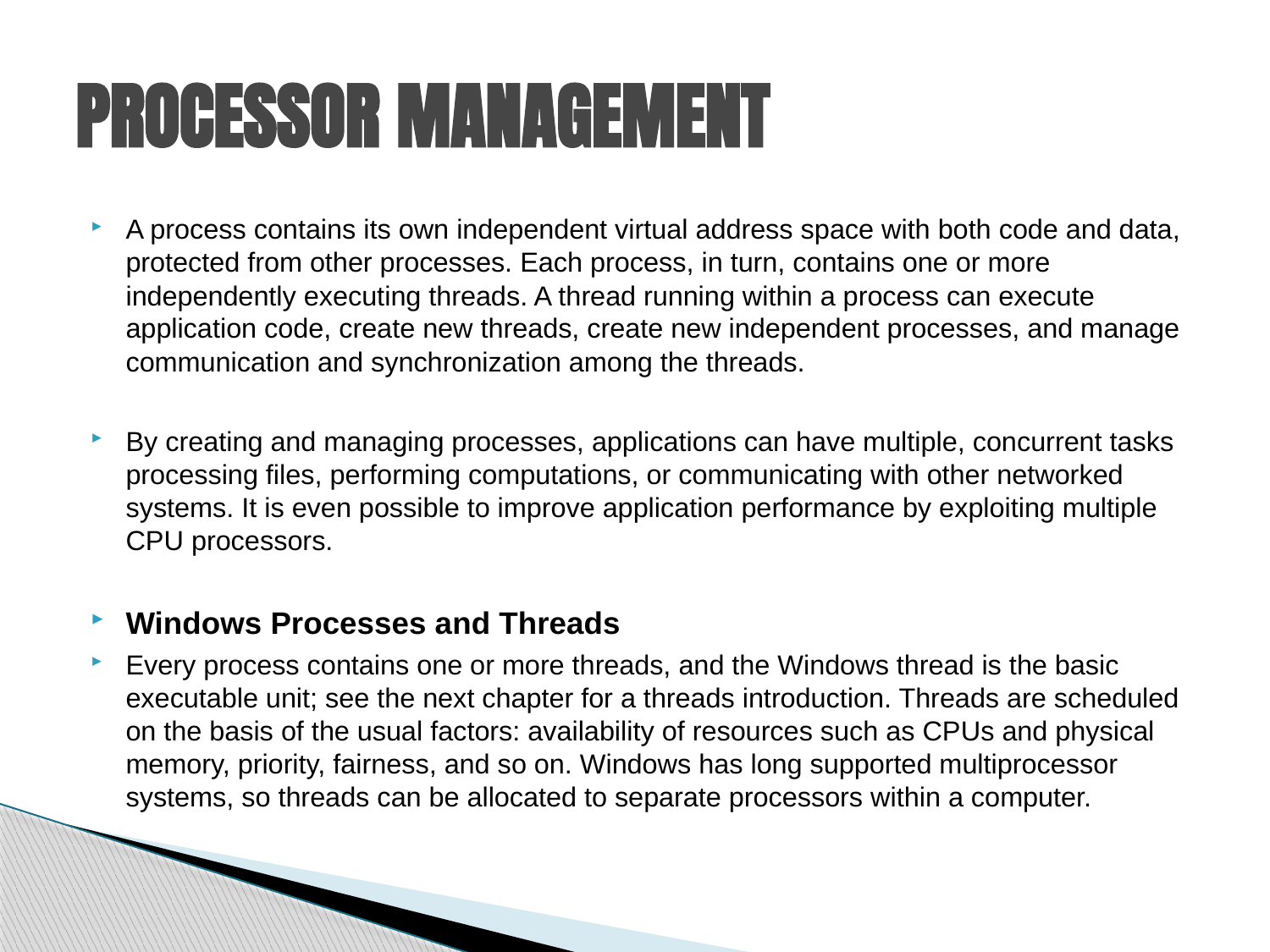

# PROCESSOR MANAGEMENT
A process contains its own independent virtual address space with both code and data, protected from other processes. Each process, in turn, contains one or more independently executing threads. A thread running within a process can execute application code, create new threads, create new independent processes, and manage communication and synchronization among the threads.

By creating and managing processes, applications can have multiple, concurrent tasks processing files, performing computations, or communicating with other networked systems. It is even possible to improve application performance by exploiting multiple CPU processors.

Windows Processes and Threads
Every process contains one or more threads, and the Windows thread is the basic executable unit; see the next chapter for a threads introduction. Threads are scheduled on the basis of the usual factors: availability of resources such as CPUs and physical memory, priority, fairness, and so on. Windows has long supported multiprocessor systems, so threads can be allocated to separate processors within a computer.